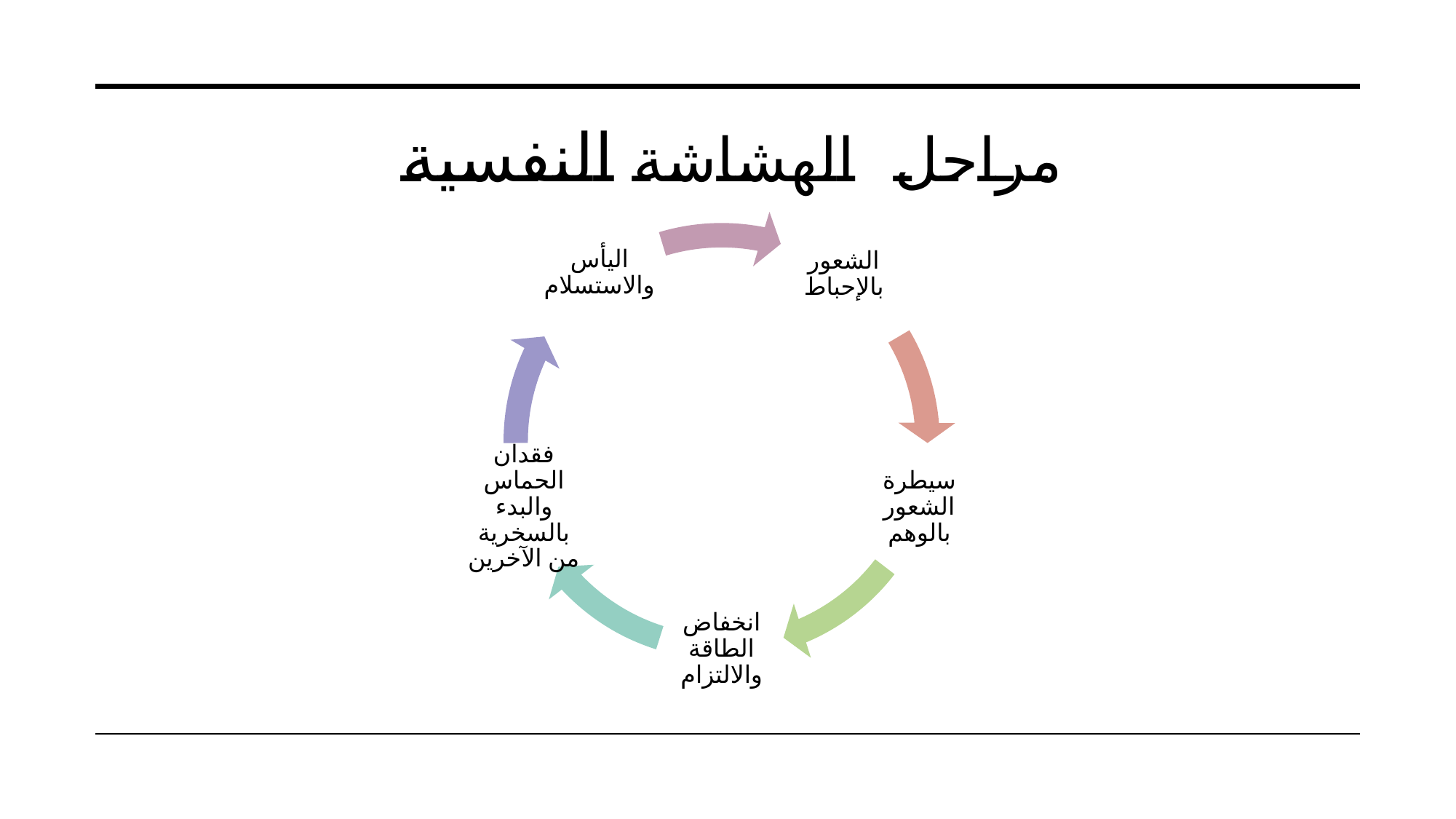

# مراحل  الهشاشة النفسية

الشعور بالإحباط

سيطرة الشعور بالوهم

انخفاض الطاقة والالتزام

فقدان الحماس والبدء بالسخرية من الآخرين

اليأس والاستسلام